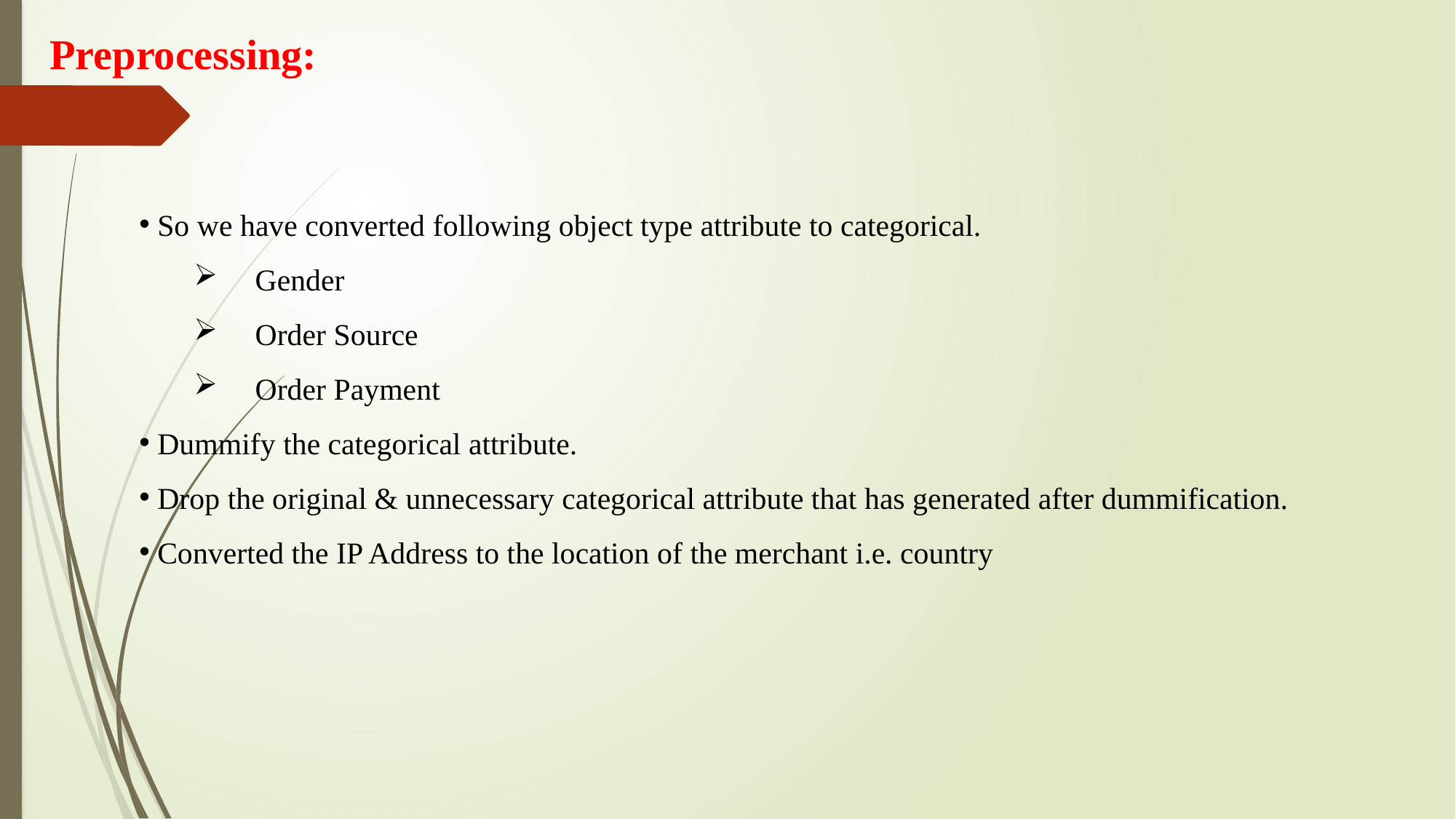

Preprocessing:
 So we have converted following object type attribute to categorical.
Gender
Order Source
Order Payment
 Dummify the categorical attribute.
 Drop the original & unnecessary categorical attribute that has generated after dummification.
 Converted the IP Address to the location of the merchant i.e. country